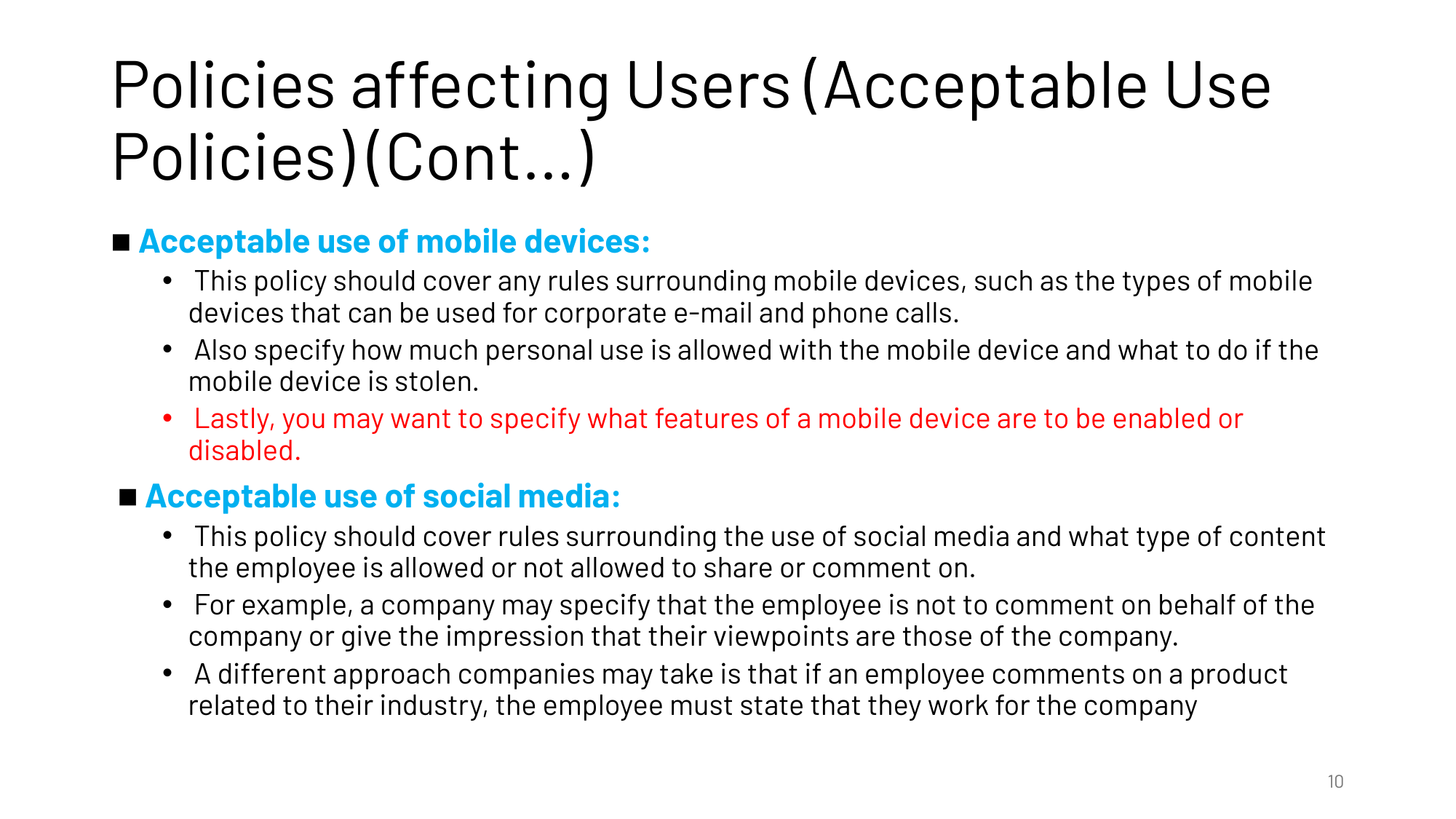

# Policies affecting Users (Acceptable Use Policies) (Cont…)
■ Acceptable use of mobile devices:
 This policy should cover any rules surrounding mobile devices, such as the types of mobile devices that can be used for corporate e-mail and phone calls.
 Also specify how much personal use is allowed with the mobile device and what to do if the mobile device is stolen.
 Lastly, you may want to specify what features of a mobile device are to be enabled or disabled.
 ■ Acceptable use of social media:
 This policy should cover rules surrounding the use of social media and what type of content the employee is allowed or not allowed to share or comment on.
 For example, a company may specify that the employee is not to comment on behalf of the company or give the impression that their viewpoints are those of the company.
 A different approach companies may take is that if an employee comments on a product related to their industry, the employee must state that they work for the company

10